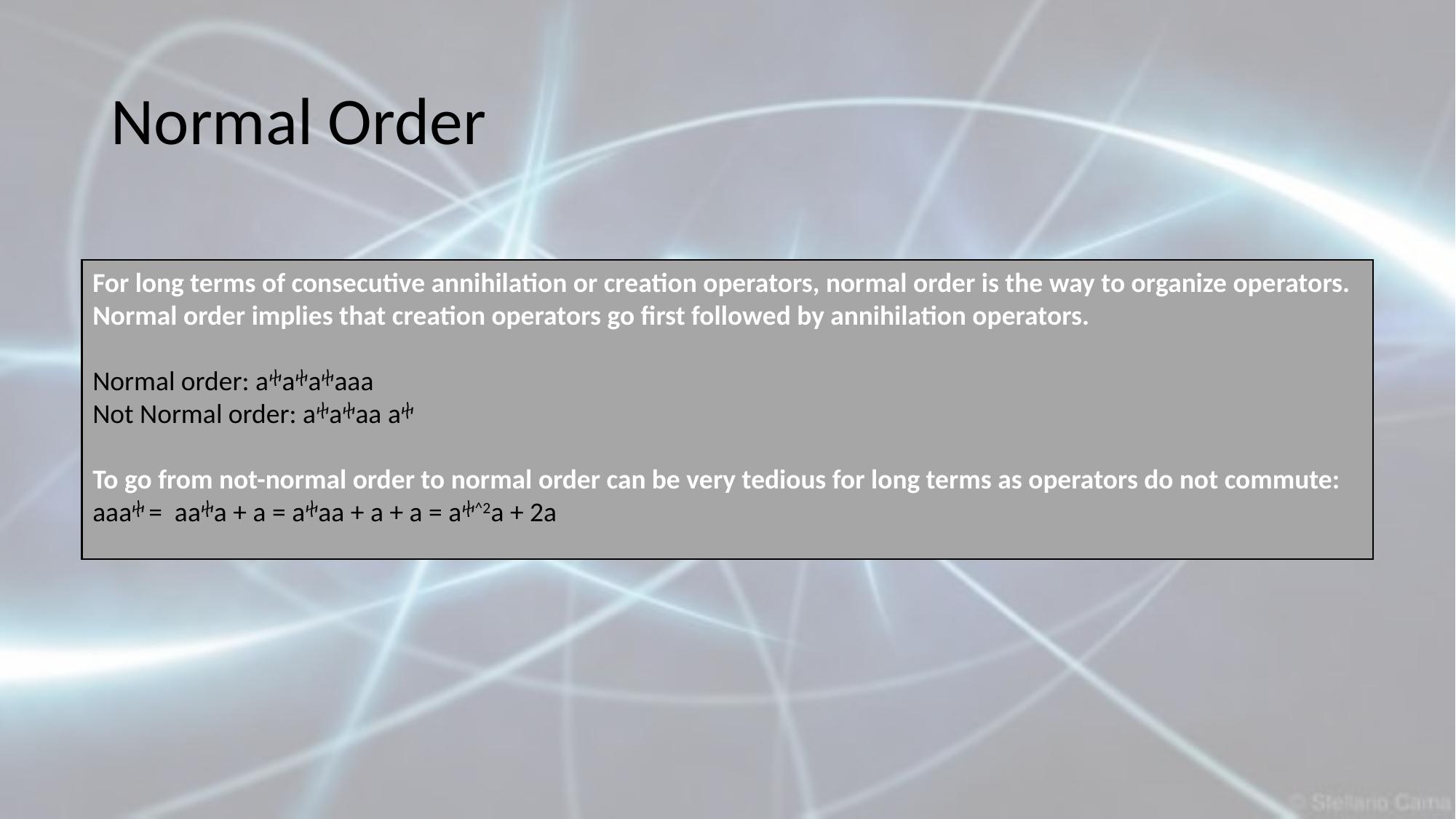

# Normal Order
For long terms of consecutive annihilation or creation operators, normal order is the way to organize operators.
Normal order implies that creation operators go first followed by annihilation operators.

Normal order: aⴕaⴕaⴕaaa
Not Normal order: aⴕaⴕaa aⴕ

To go from not-normal order to normal order can be very tedious for long terms as operators do not commute:
aaaⴕ =  aaⴕa + a = aⴕaa + a + a = aⴕ^2a + 2a